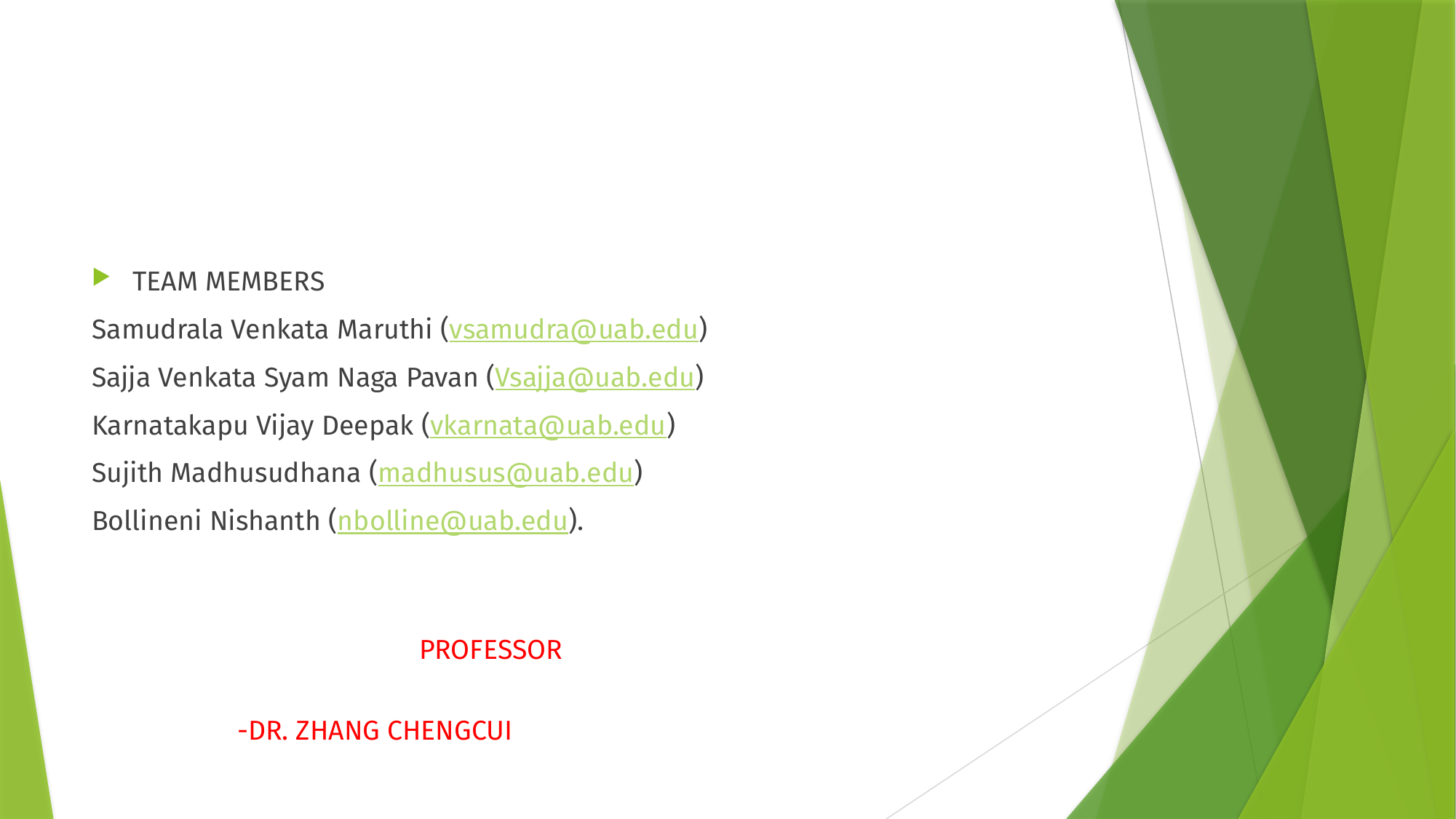

TEAM MEMBERS
Samudrala Venkata Maruthi (vsamudra@uab.edu)
Sajja Venkata Syam Naga Pavan (Vsajja@uab.edu)
Karnatakapu Vijay Deepak (vkarnata@uab.edu)
Sujith Madhusudhana (madhusus@uab.edu)
Bollineni Nishanth (nbolline@uab.edu).

												PROFESSOR
										     -DR. ZHANG CHENGCUI